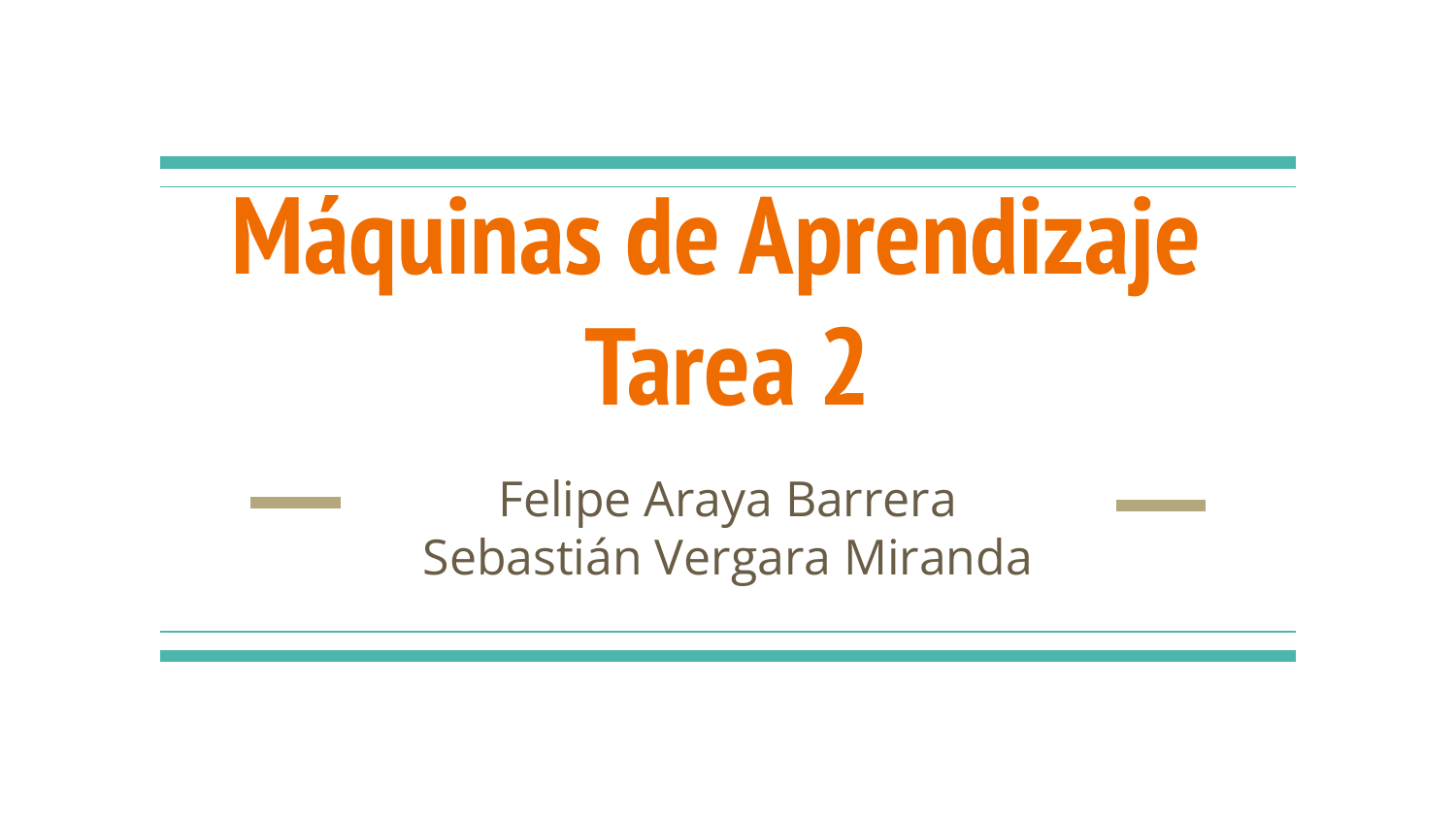

# Máquinas de Aprendizaje  Tarea 2
Felipe Araya Barrera
Sebastián Vergara Miranda